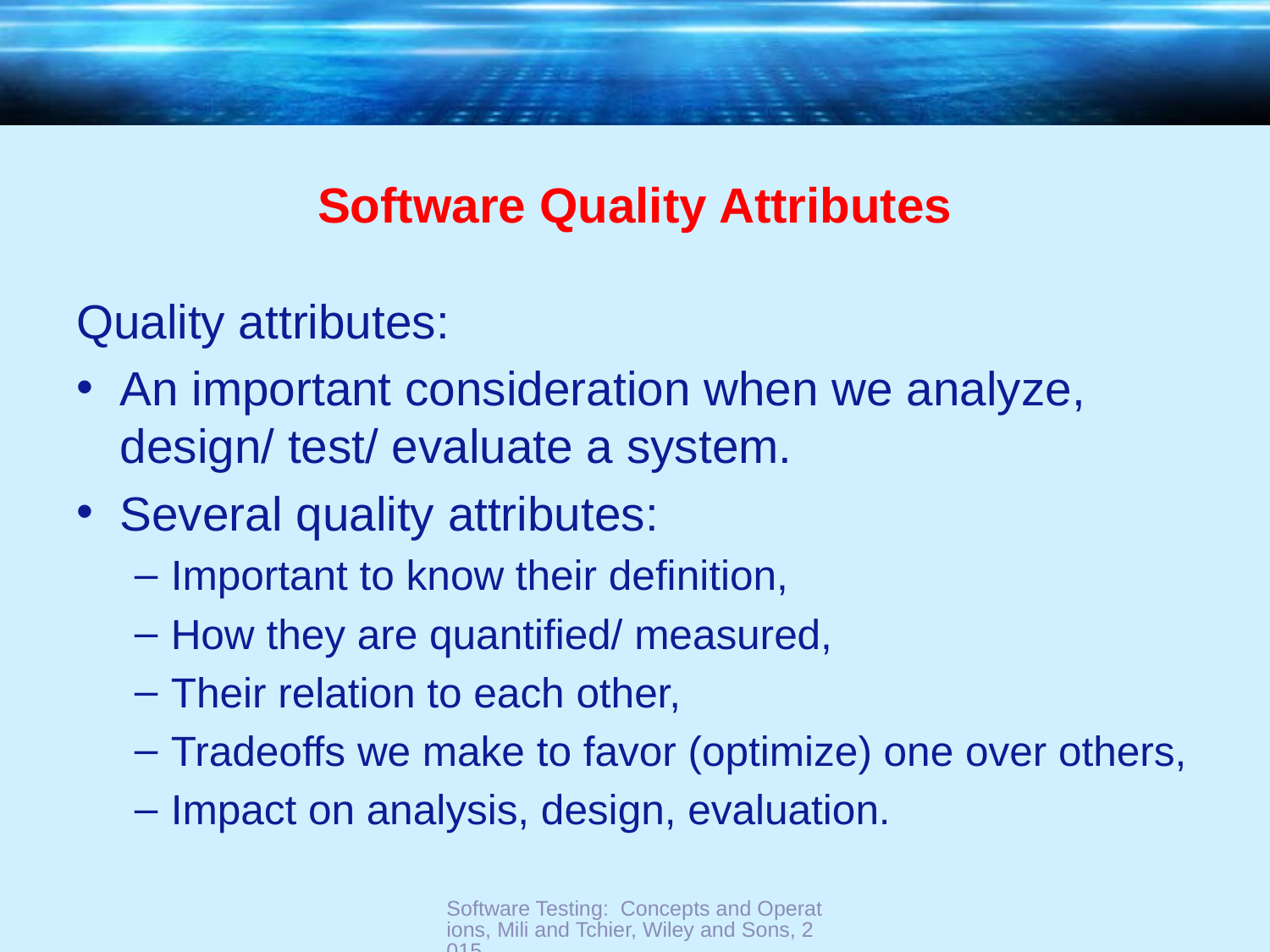

# Software Quality Attributes
Quality attributes:
An important consideration when we analyze, design/ test/ evaluate a system.
Several quality attributes:
Important to know their definition,
How they are quantified/ measured,
Their relation to each other,
Tradeoffs we make to favor (optimize) one over others,
Impact on analysis, design, evaluation.
Software Testing:  Concepts and Operations, Mili and Tchier, Wiley and Sons, 2015